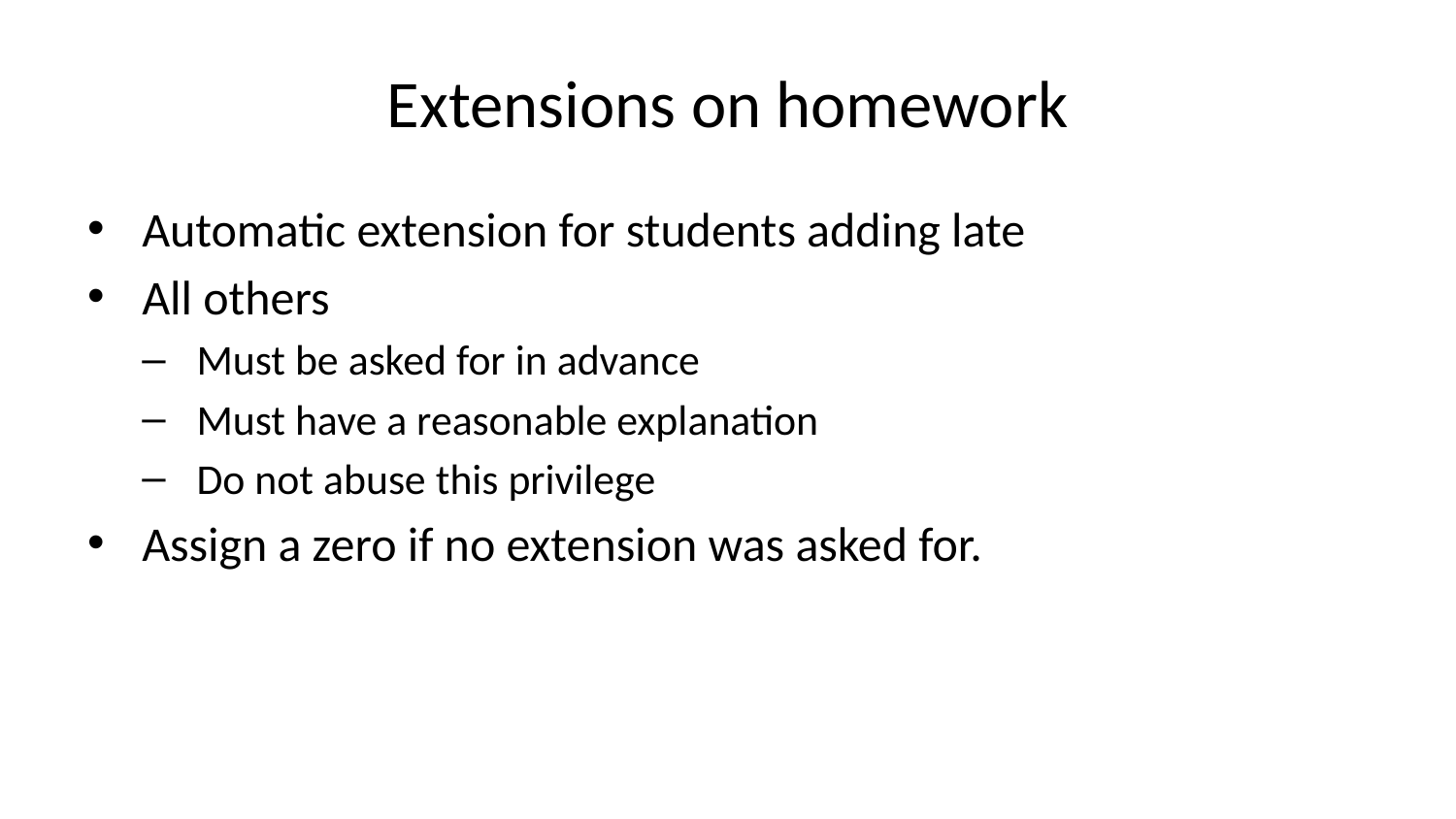

# Extensions on homework
Automatic extension for students adding late
All others
Must be asked for in advance
Must have a reasonable explanation
Do not abuse this privilege
Assign a zero if no extension was asked for.